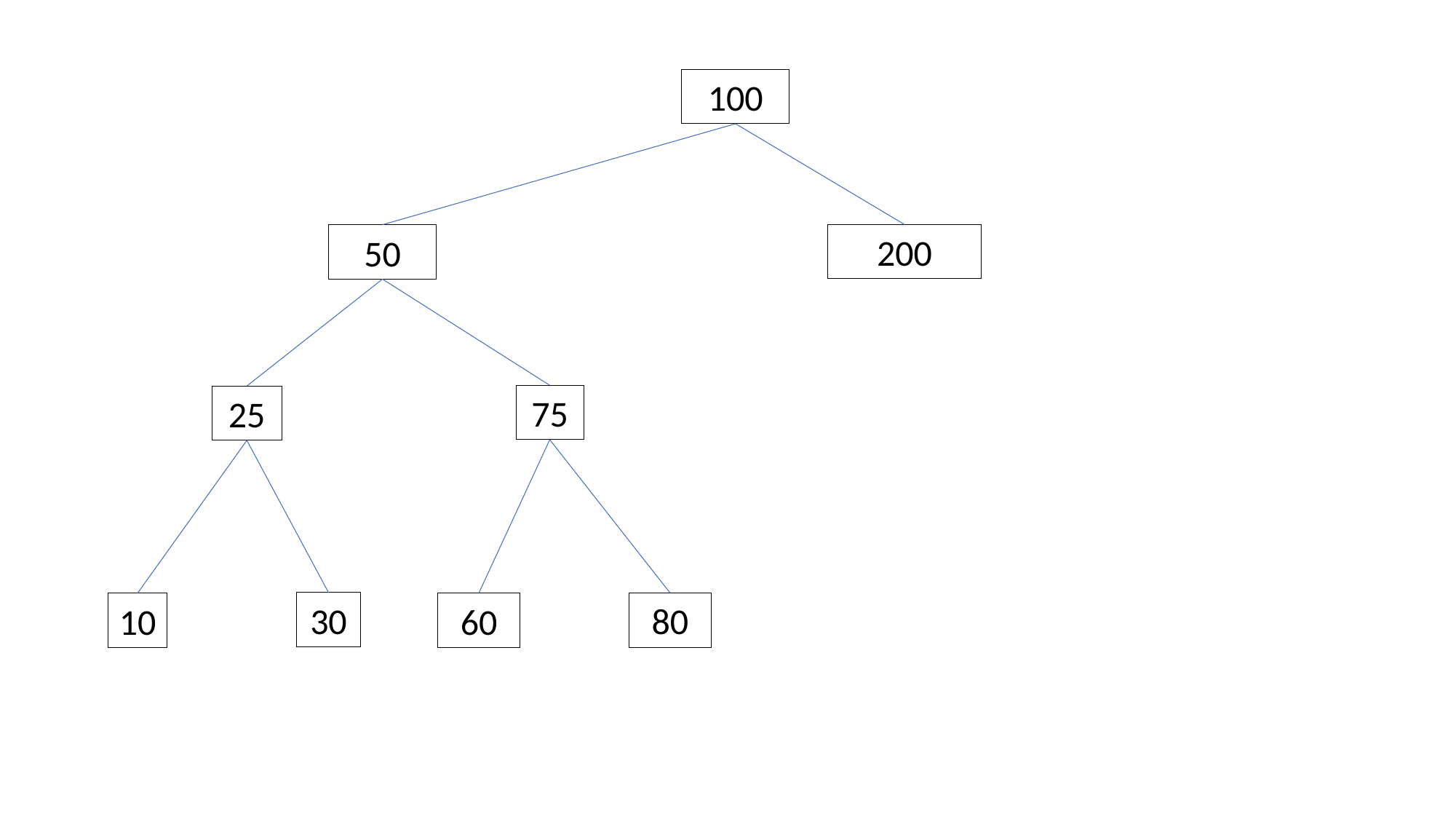

100
200
50
75
25
30
80
60
10